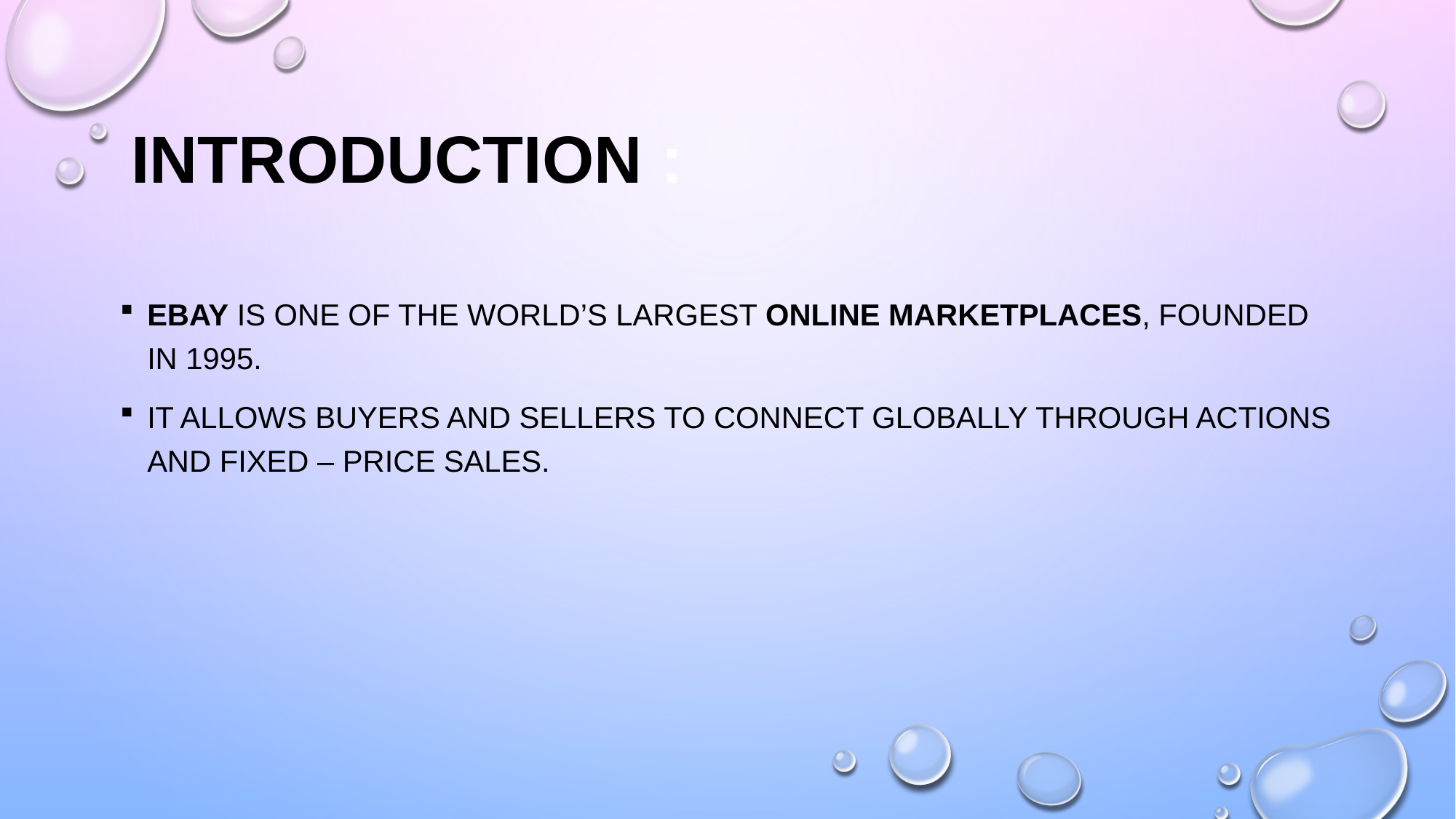

# Introduction :
eBay is one of the world’s largest online marketplaces, founded in 1995.
It allows buyers and sellers to connect globally through actions and fixed – price sales.